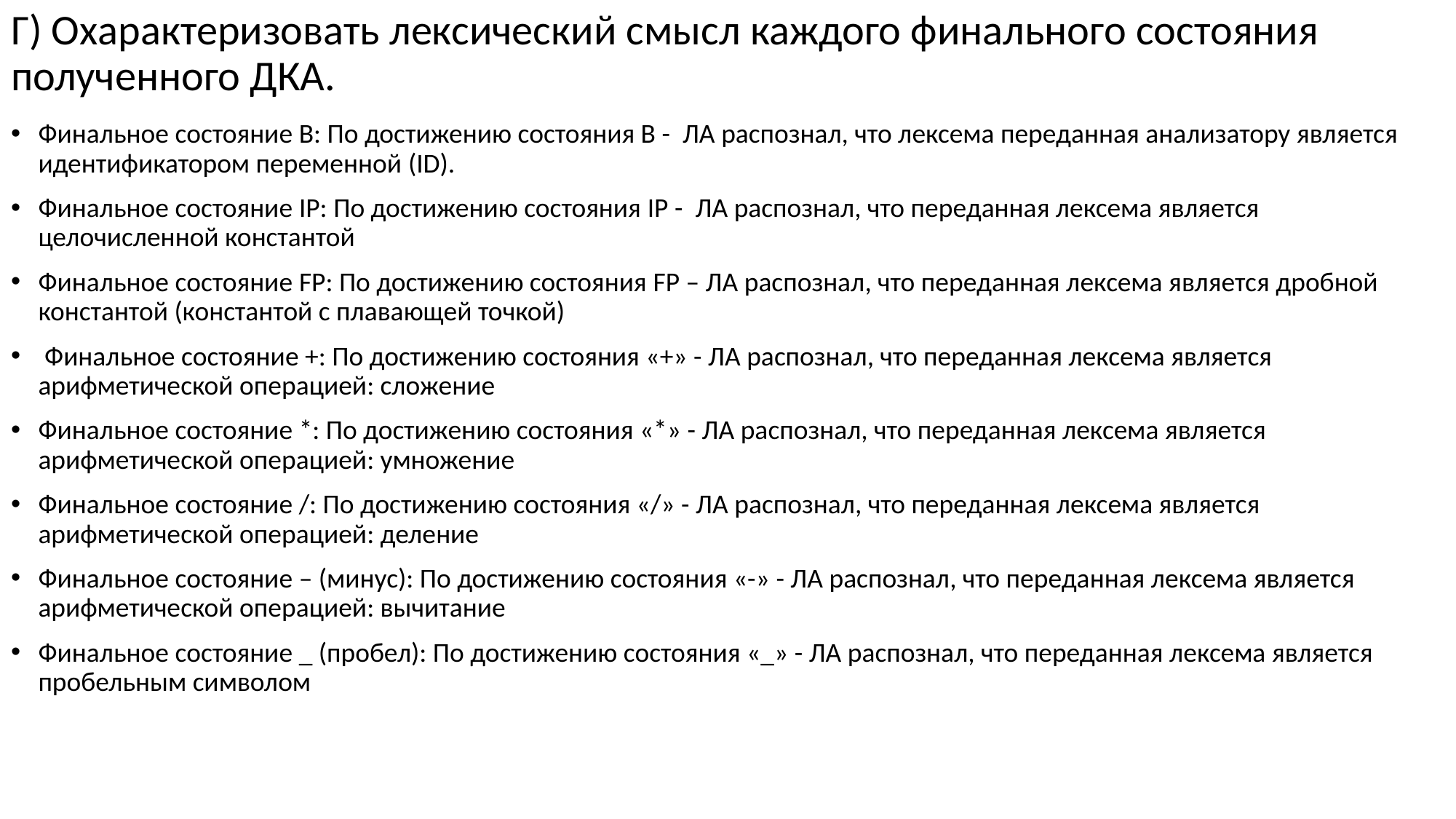

# Г) Охарактеризовать лексический смысл каждого финального состояния полученного ДКА.
Финальное состояние В: По достижению состояния В -  ЛА распознал, что лексема переданная анализатору является идентификатором переменной (ID).
Финальное состояние IP: По достижению состояния IP -  ЛА распознал, что переданная лексема является целочисленной константой
Финальное состояние FP: По достижению состояния FP – ЛА распознал, что переданная лексема является дробной константой (константой с плавающей точкой)
 Финальное состояние +: По достижению состояния «+» - ЛА распознал, что переданная лексема является арифметической операцией: сложение
Финальное состояние *: По достижению состояния «*» - ЛА распознал, что переданная лексема является арифметической операцией: умножение
Финальное состояние /: По достижению состояния «/» - ЛА распознал, что переданная лексема является арифметической операцией: деление
Финальное состояние – (минус): По достижению состояния «-» - ЛА распознал, что переданная лексема является арифметической операцией: вычитание
Финальное состояние _ (пробел): По достижению состояния «_» - ЛА распознал, что переданная лексема является пробельным символом